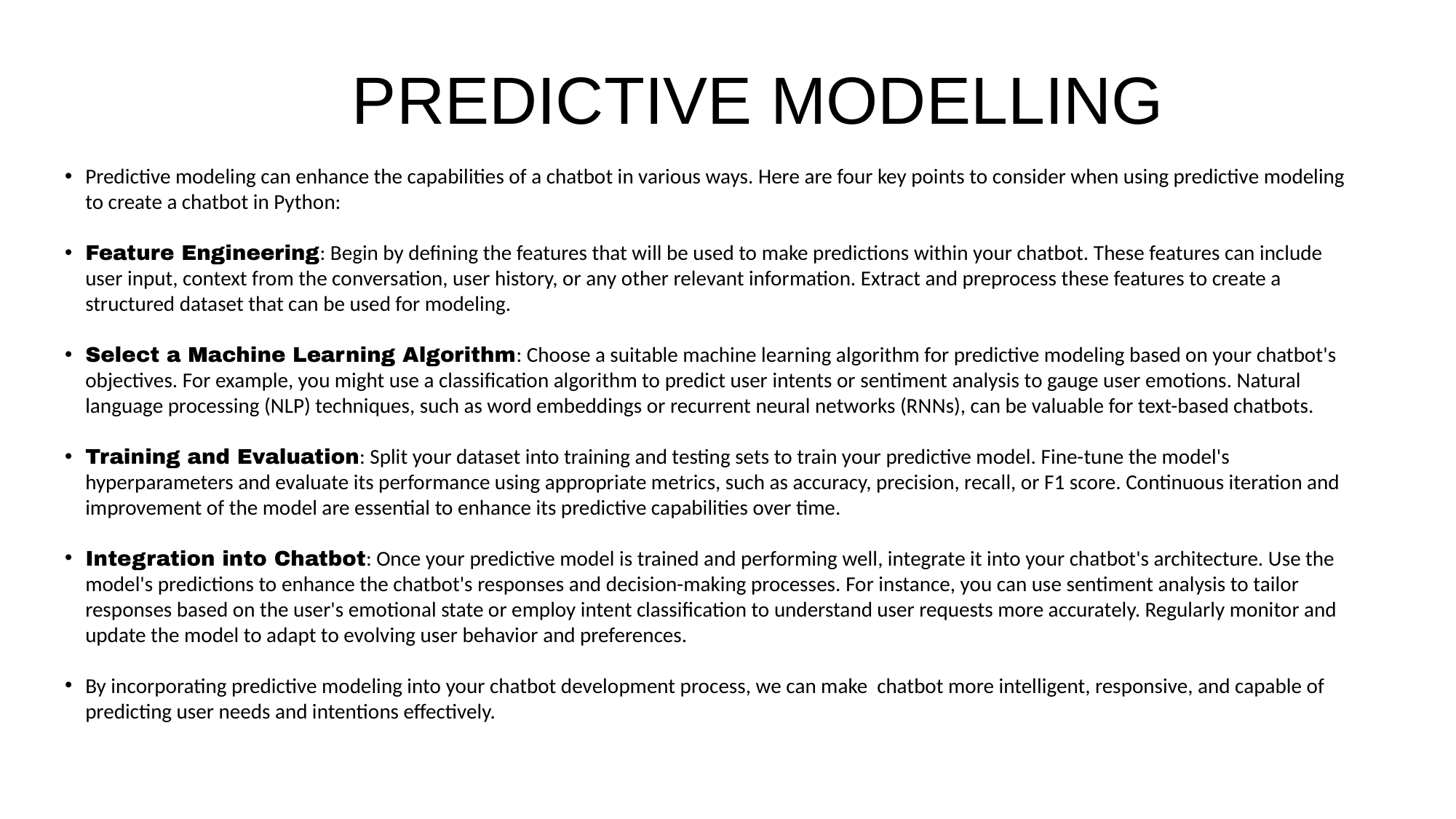

# PREDICTIVE MODELLING
Predictive modeling can enhance the capabilities of a chatbot in various ways. Here are four key points to consider when using predictive modeling to create a chatbot in Python:

Feature Engineering: Begin by defining the features that will be used to make predictions within your chatbot. These features can include user input, context from the conversation, user history, or any other relevant information. Extract and preprocess these features to create a structured dataset that can be used for modeling.

Select a Machine Learning Algorithm: Choose a suitable machine learning algorithm for predictive modeling based on your chatbot's objectives. For example, you might use a classification algorithm to predict user intents or sentiment analysis to gauge user emotions. Natural language processing (NLP) techniques, such as word embeddings or recurrent neural networks (RNNs), can be valuable for text-based chatbots.

Training and Evaluation: Split your dataset into training and testing sets to train your predictive model. Fine-tune the model's hyperparameters and evaluate its performance using appropriate metrics, such as accuracy, precision, recall, or F1 score. Continuous iteration and improvement of the model are essential to enhance its predictive capabilities over time.

Integration into Chatbot: Once your predictive model is trained and performing well, integrate it into your chatbot's architecture. Use the model's predictions to enhance the chatbot's responses and decision-making processes. For instance, you can use sentiment analysis to tailor responses based on the user's emotional state or employ intent classification to understand user requests more accurately. Regularly monitor and update the model to adapt to evolving user behavior and preferences.

By incorporating predictive modeling into your chatbot development process, we can make  chatbot more intelligent, responsive, and capable of predicting user needs and intentions effectively.